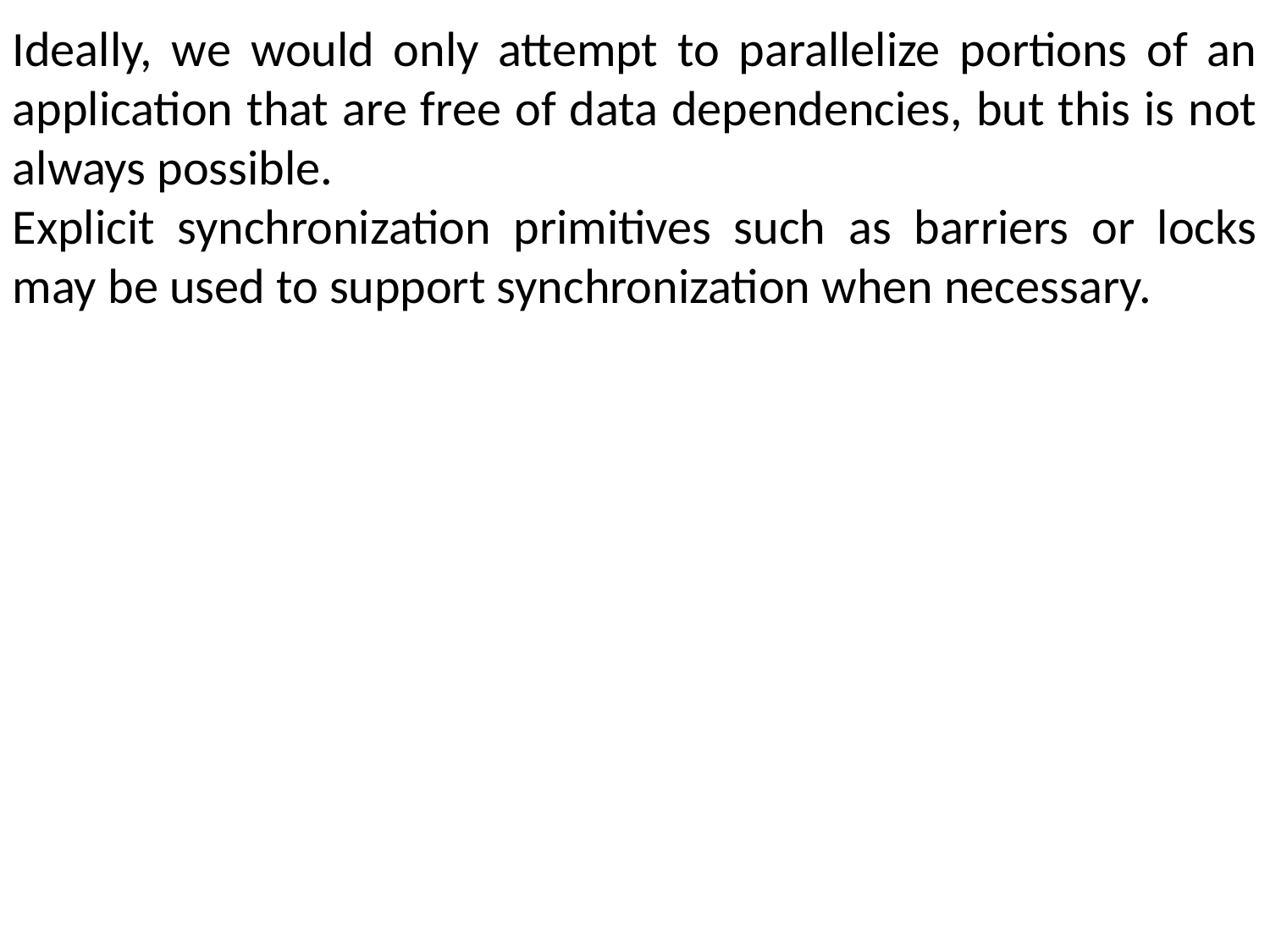

Ideally, we would only attempt to parallelize portions of an application that are free of data dependencies, but this is not always possible.
Explicit synchronization primitives such as barriers or locks may be used to support synchronization when necessary.